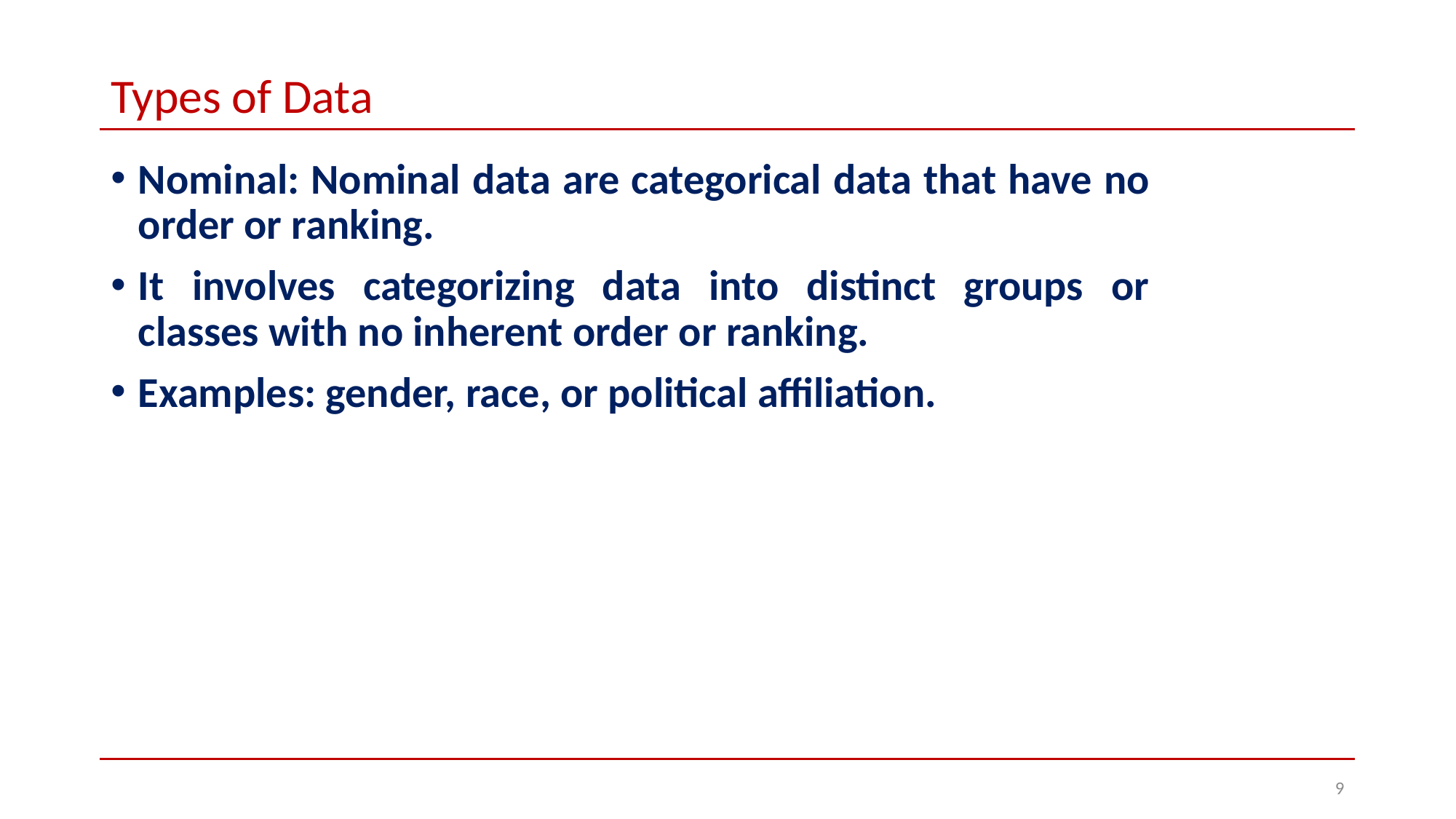

# Types of Data
Nominal: Nominal data are categorical data that have no order or ranking.
It involves categorizing data into distinct groups or classes with no inherent order or ranking.
Examples: gender, race, or political affiliation.

9